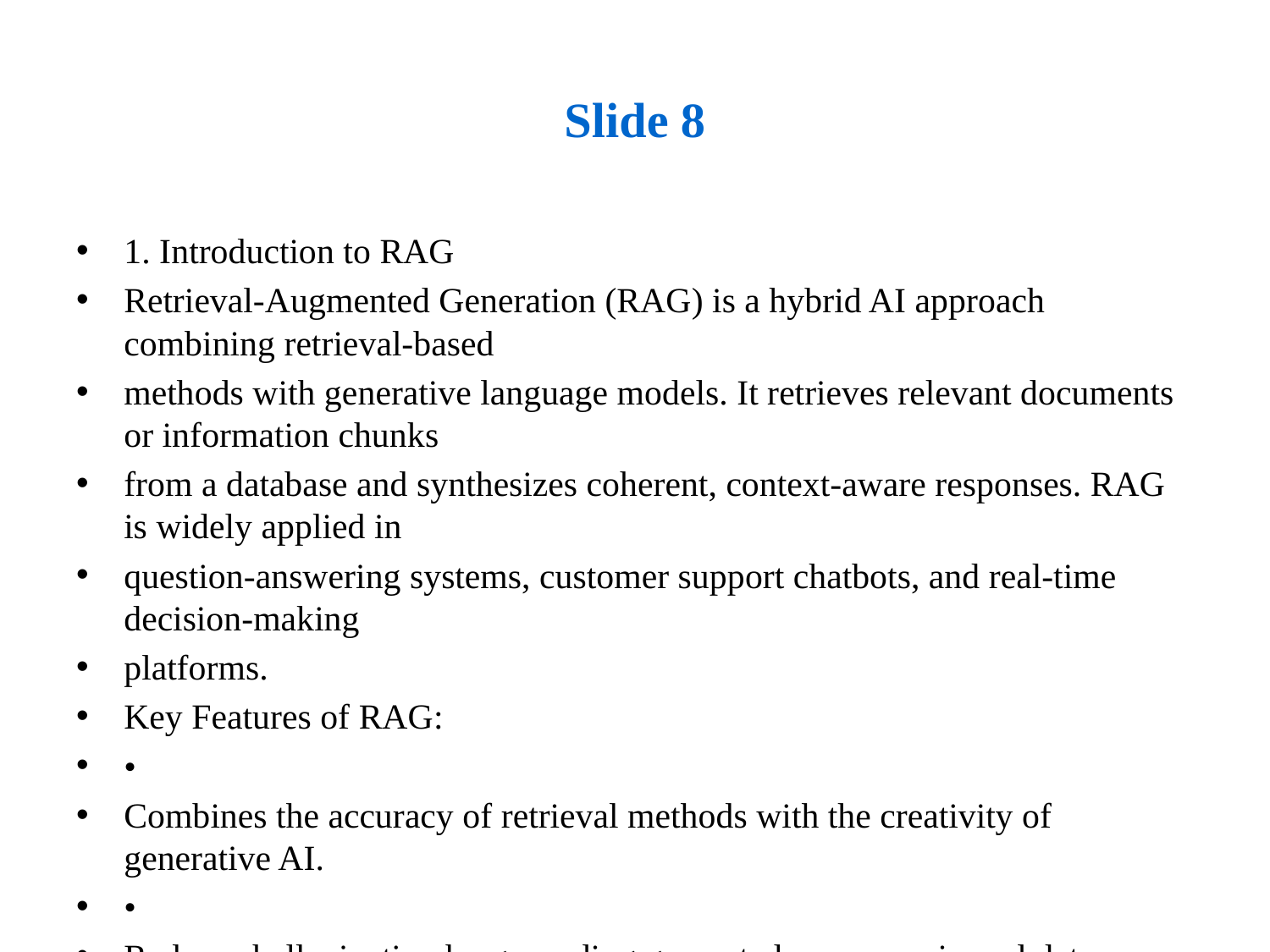

# Slide 8
1. Introduction to RAG
Retrieval-Augmented Generation (RAG) is a hybrid AI approach combining retrieval-based
methods with generative language models. It retrieves relevant documents or information chunks
from a database and synthesizes coherent, context-aware responses. RAG is widely applied in
question-answering systems, customer support chatbots, and real-time decision-making
platforms.
Key Features of RAG:
•
Combines the accuracy of retrieval methods with the creativity of generative AI.
•
Reduces hallucination by grounding generated responses in real data.
•
Scales efficiently with increasing data complexity.